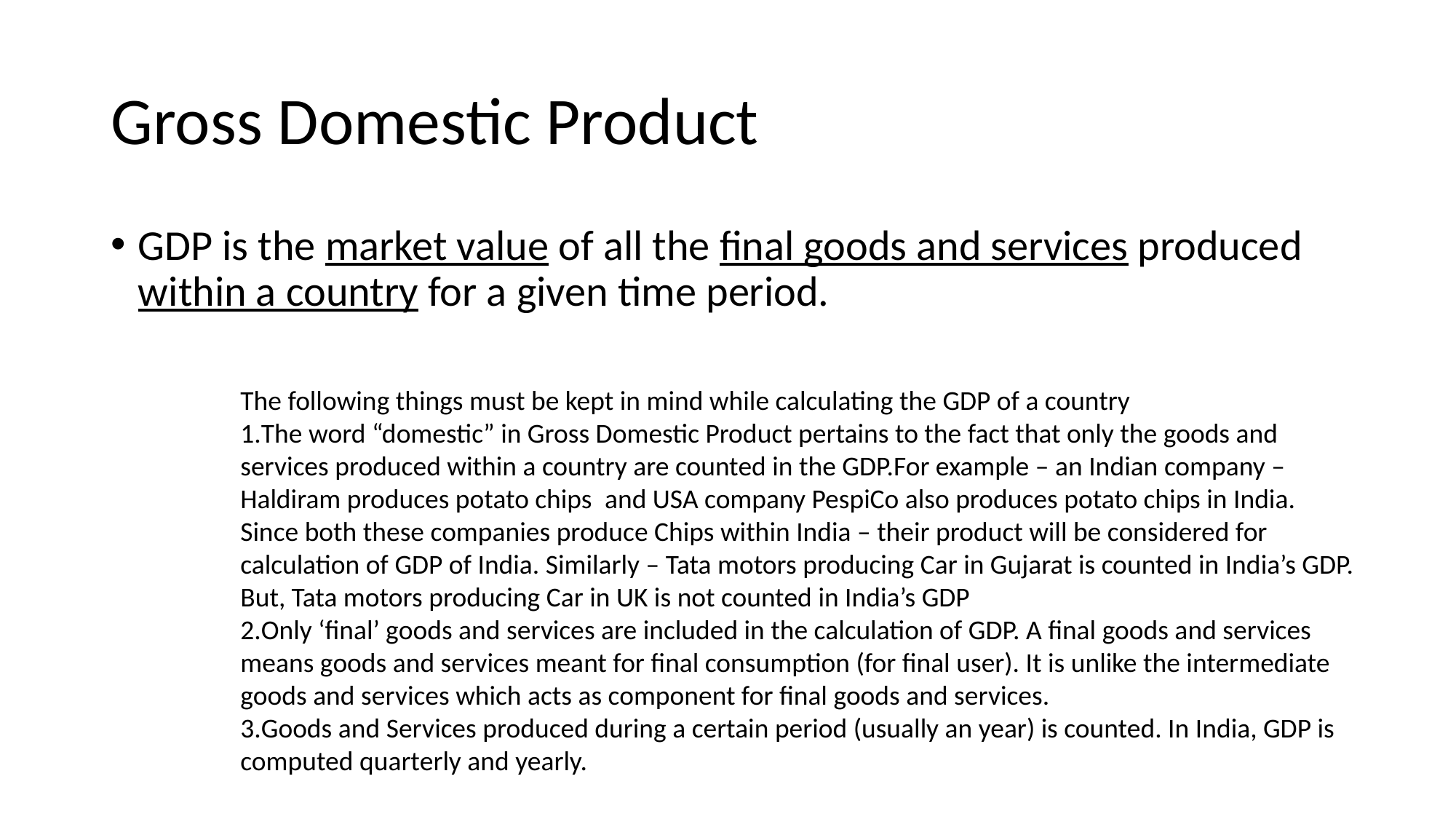

# Gross Domestic Product
GDP is the market value of all the final goods and services produced within a country for a given time period.

The following things must be kept in mind while calculating the GDP of a country
The word “domestic” in Gross Domestic Product pertains to the fact that only the goods and services produced within a country are counted in the GDP.For example – an Indian company – Haldiram produces potato chips  and USA company PespiCo also produces potato chips in India. Since both these companies produce Chips within India – their product will be considered for calculation of GDP of India. Similarly – Tata motors producing Car in Gujarat is counted in India’s GDP. But, Tata motors producing Car in UK is not counted in India’s GDP
Only ‘final’ goods and services are included in the calculation of GDP. A final goods and services means goods and services meant for final consumption (for final user). It is unlike the intermediate goods and services which acts as component for final goods and services.
Goods and Services produced during a certain period (usually an year) is counted. In India, GDP is computed quarterly and yearly.